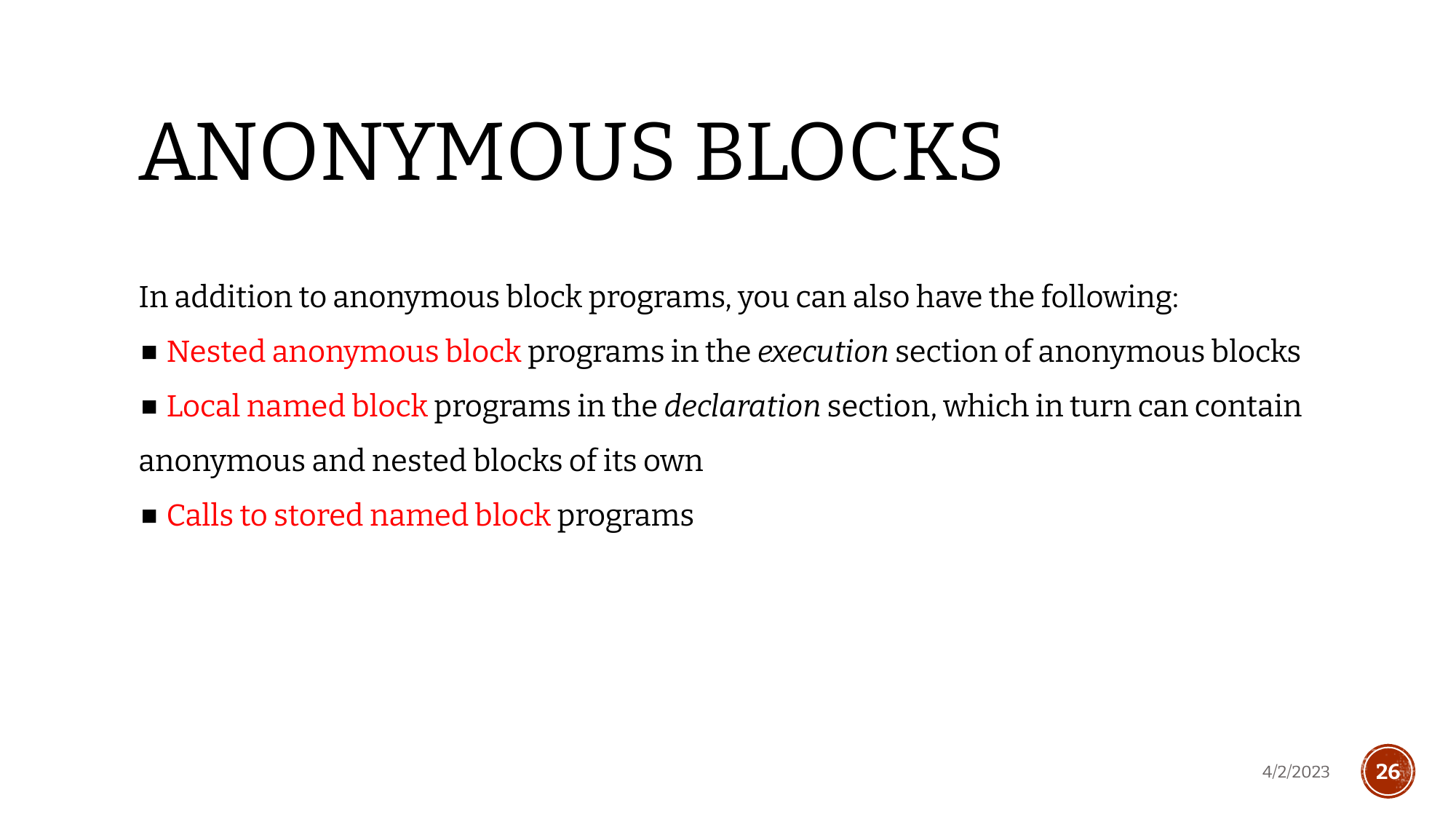

# Anonymous blocks
In addition to anonymous block programs, you can also have the following:
■ Nested anonymous block programs in the execution section of anonymous blocks
■ Local named block programs in the declaration section, which in turn can contain
anonymous and nested blocks of its own
■ Calls to stored named block programs

4/2/2023
26